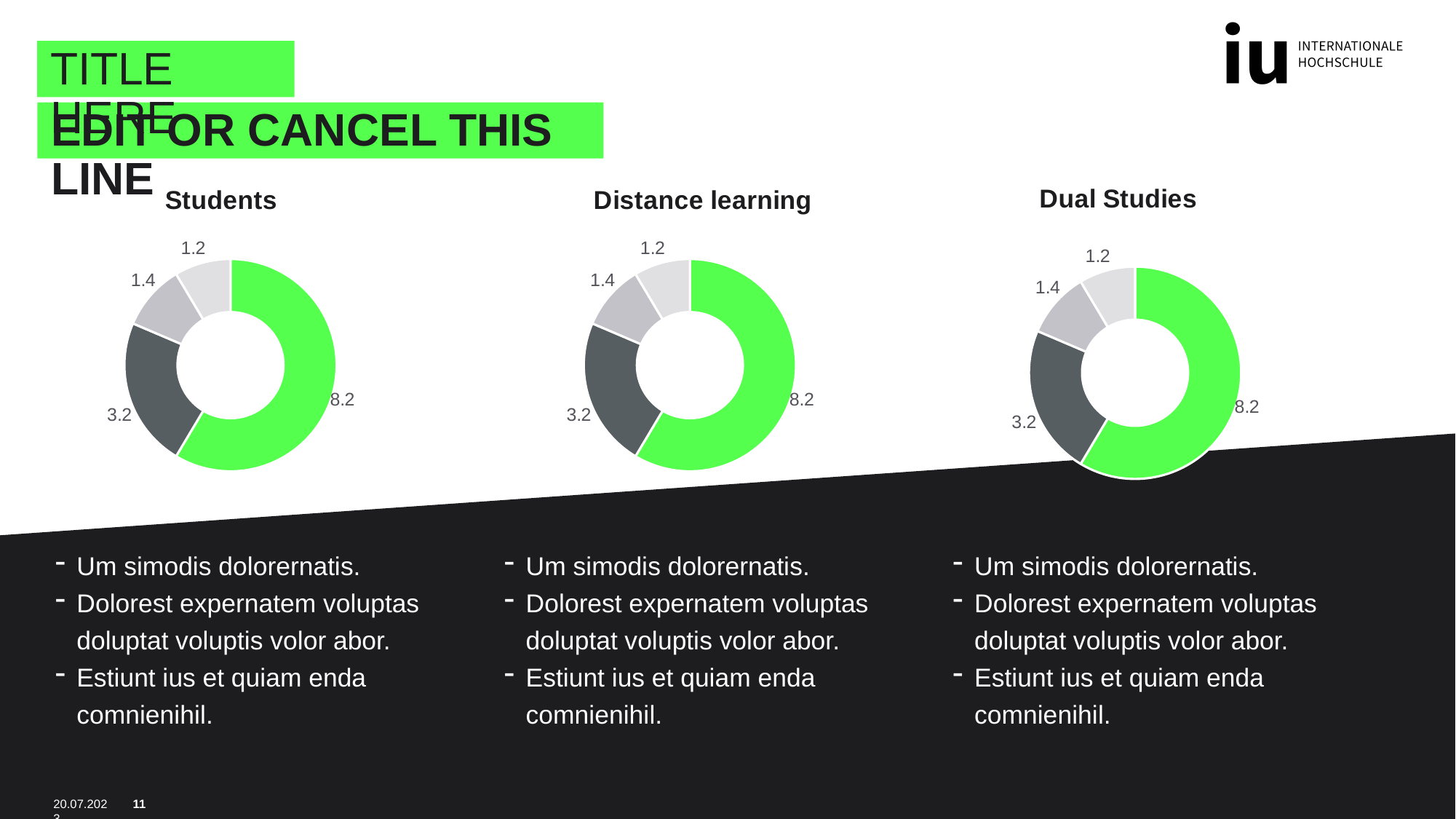

# TitlE here
EDIT OR CANCEL THIS LINE

### Chart: Students

| Category | Verkauf |
|---|---|
| 1. Quartal | 8.2 |
| 2. Quartal | 3.2 |
| 3. Quartal | 1.4 |
| 4. Quartal | 1.2 |

### Chart: Distance learning

| Category | Verkauf |
|---|---|
| 1. Quartal | 8.2 |
| 2. Quartal | 3.2 |
| 3. Quartal | 1.4 |
| 4. Quartal | 1.2 |

### Chart: Dual Studies

| Category | Verkauf |
|---|---|
| 1. Quartal | 8.2 |
| 2. Quartal | 3.2 |
| 3. Quartal | 1.4 |
| 4. Quartal | 1.2 |
Um simodis dolorernatis.
Dolorest expernatem voluptas doluptat voluptis volor abor.
Estiunt ius et quiam enda comnienihil.
Um simodis dolorernatis.
Dolorest expernatem voluptas doluptat voluptis volor abor.
Estiunt ius et quiam enda comnienihil.
Um simodis dolorernatis.
Dolorest expernatem voluptas doluptat voluptis volor abor.
Estiunt ius et quiam enda comnienihil.
20.07.2023
11